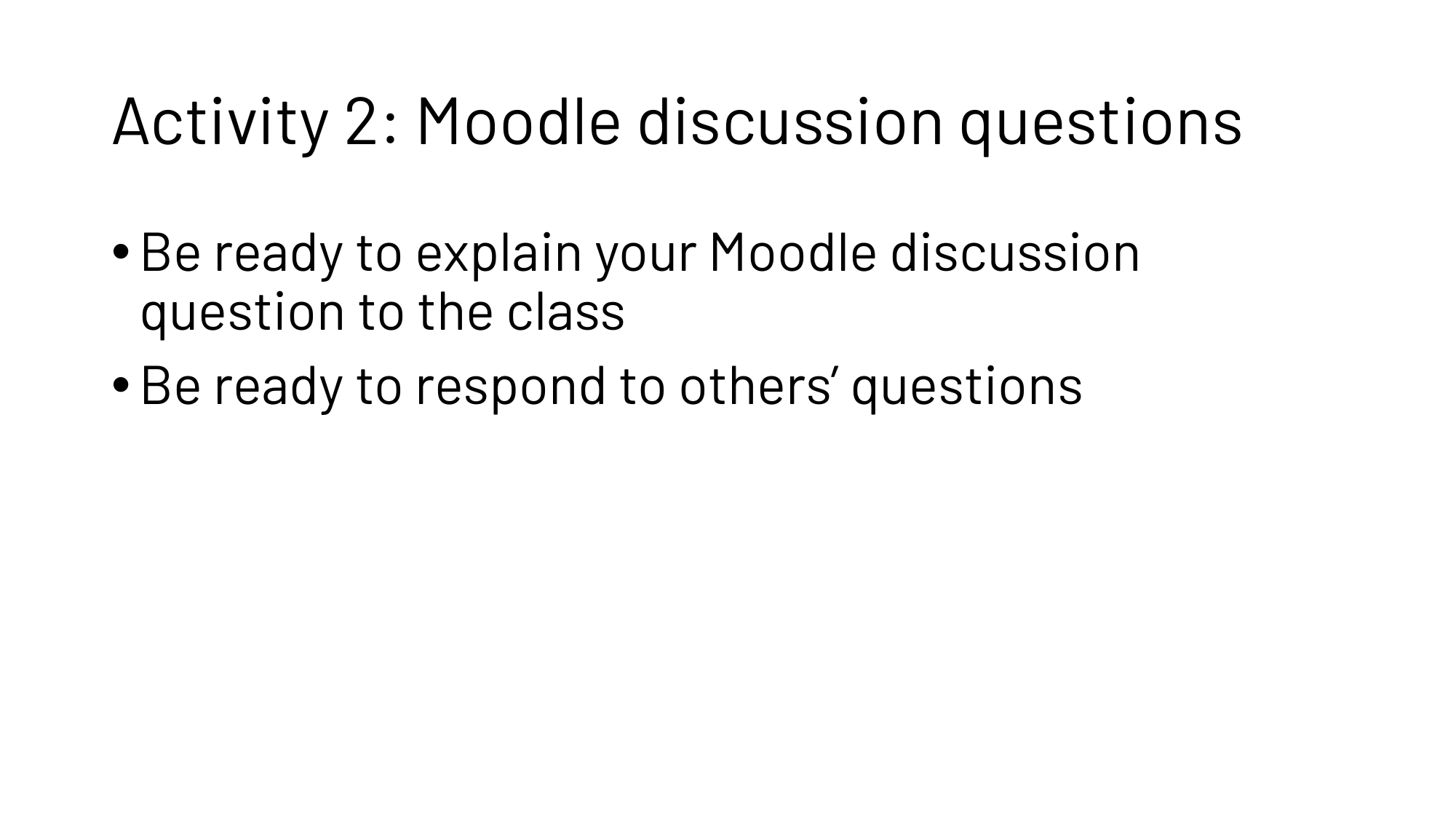

# Activity 2: Moodle discussion questions
Be ready to explain your Moodle discussion question to the class
Be ready to respond to others’ questions